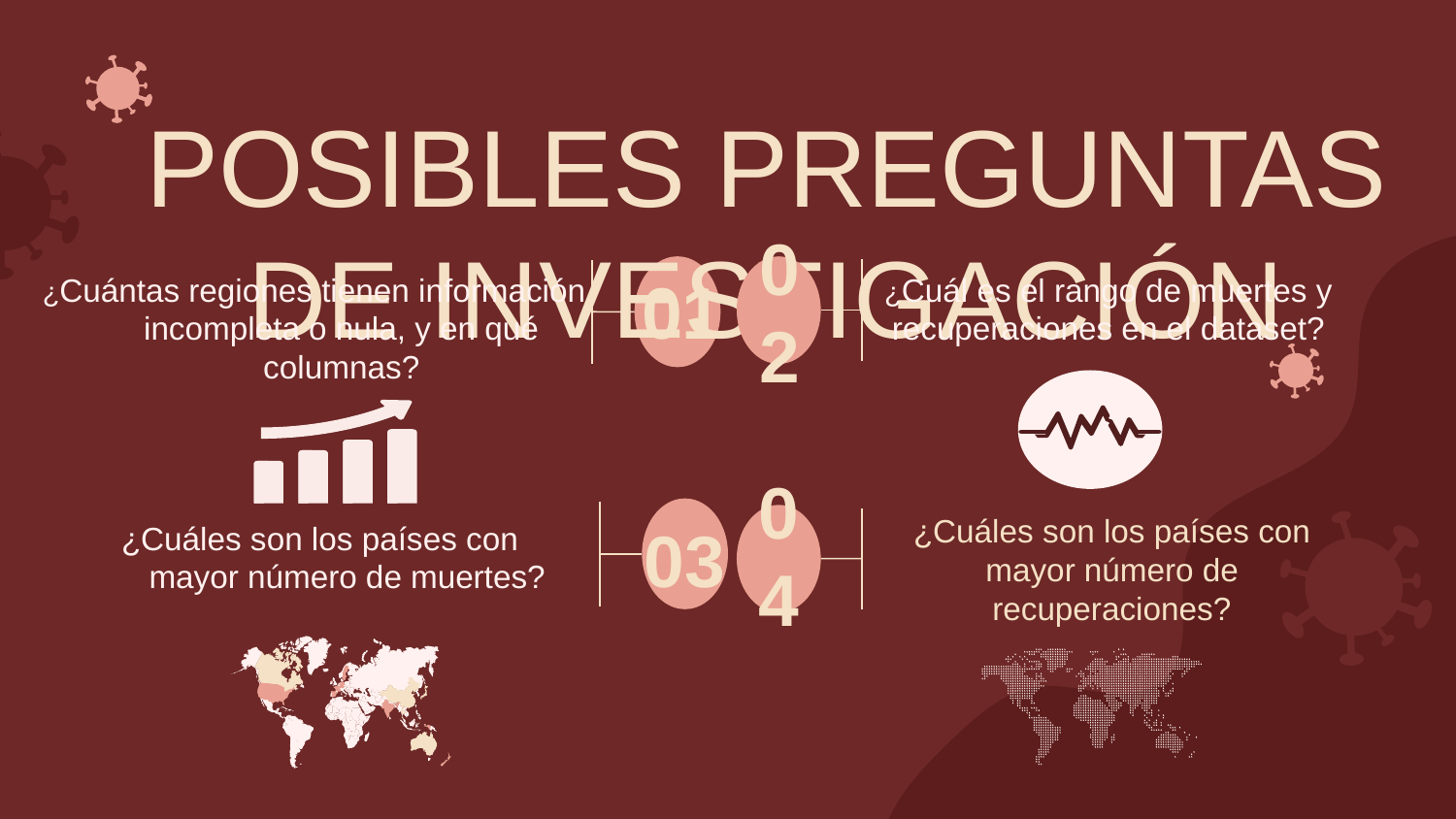

POSIBLES PREGUNTAS DE INVESTIGACIÓN
¿Cuántas regiones tienen información incompleta o nula, y en qué columnas?
¿Cuál es el rango de muertes y recuperaciones en el dataset?

# 01
02

¿Cuáles son los países con mayor número de muertes?
¿Cuáles son los países con mayor número de recuperaciones?

03
04